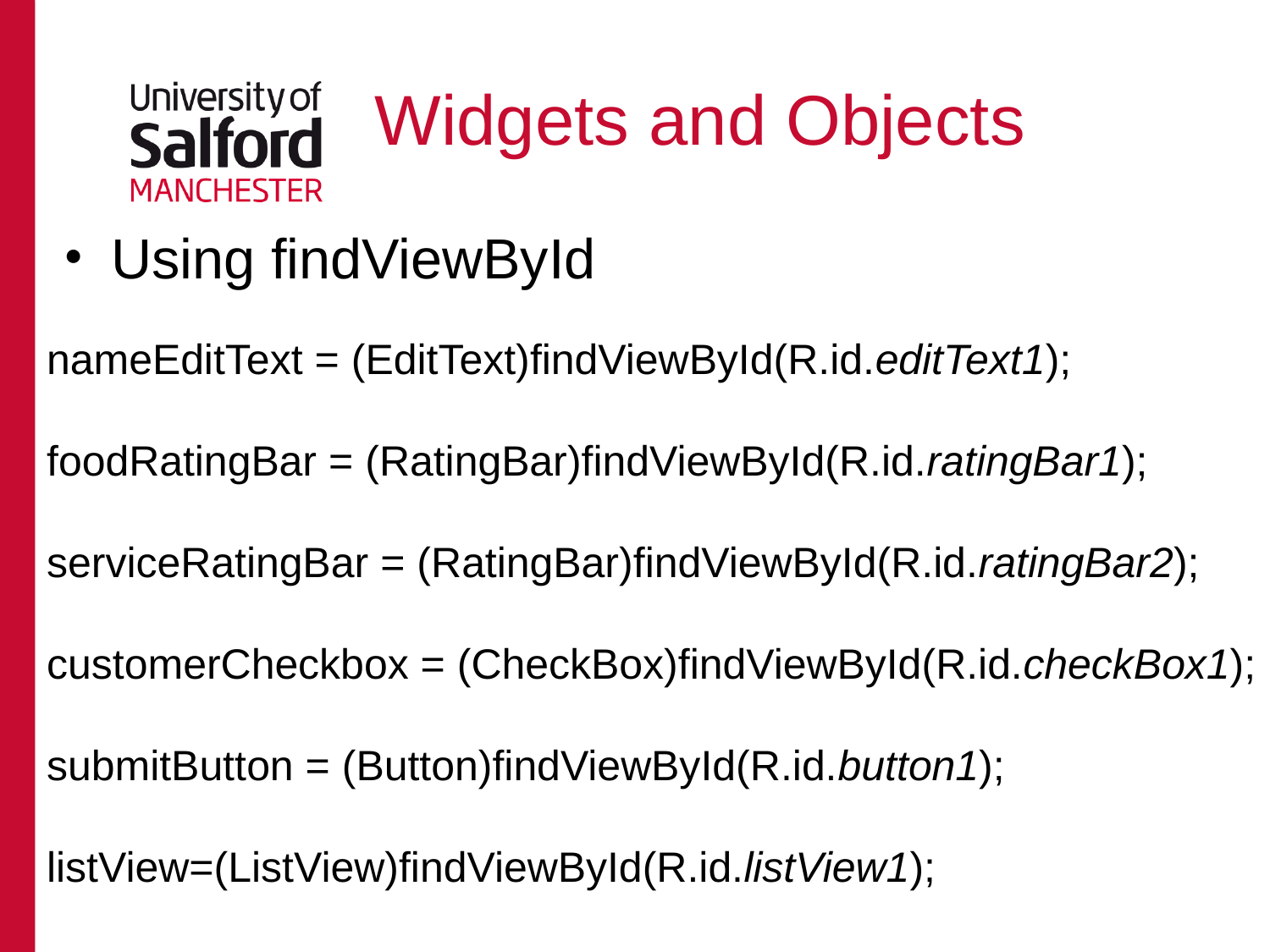

Using findViewById
Widgets and Objects
nameEditText = (EditText)findViewById(R.id.editText1);

foodRatingBar = (RatingBar)findViewById(R.id.ratingBar1);

serviceRatingBar = (RatingBar)findViewById(R.id.ratingBar2);

customerCheckbox = (CheckBox)findViewById(R.id.checkBox1);

submitButton = (Button)findViewById(R.id.button1);

listView=(ListView)findViewById(R.id.listView1);